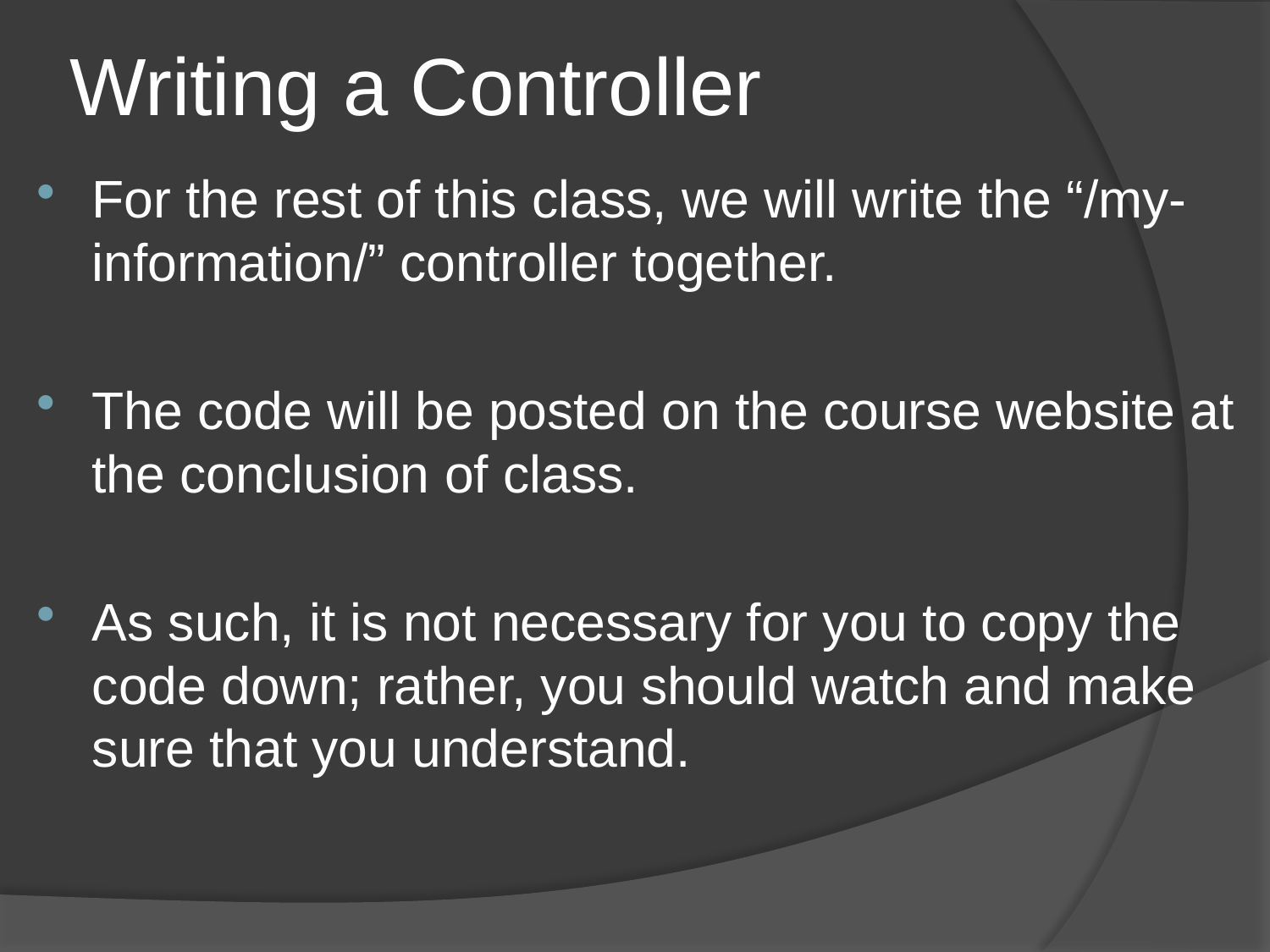

# Writing a Controller
For the rest of this class, we will write the “/my-information/” controller together.

The code will be posted on the course website at the conclusion of class.

As such, it is not necessary for you to copy the code down; rather, you should watch and make sure that you understand.